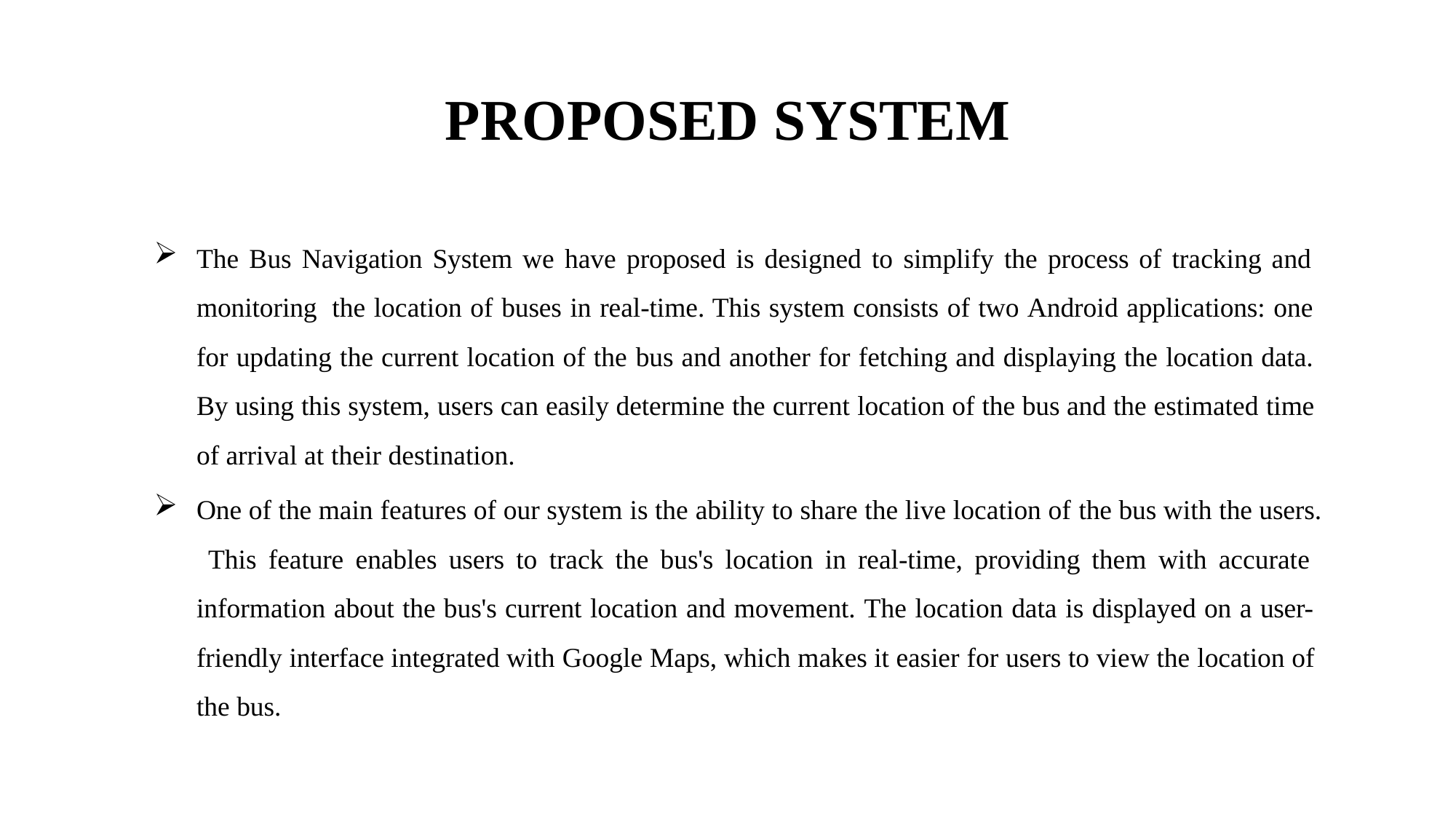

# PROPOSED SYSTEM
The Bus Navigation System we have proposed is designed to simplify the process of tracking and  monitoring the location of buses in real-time. This system consists of two Android applications: one  for updating the current location of the bus and another for fetching and displaying the location data.  By using this system, users can easily determine the current location of the bus and the estimated time  of arrival at their destination.
One of the main features of our system is the ability to share the live location of the bus with the users.  This feature enables users to track the bus's location in real-time, providing them with accurate  information about the bus's current location and movement. The location data is displayed on a user-  friendly interface integrated with Google Maps, which makes it easier for users to view the location of  the bus.